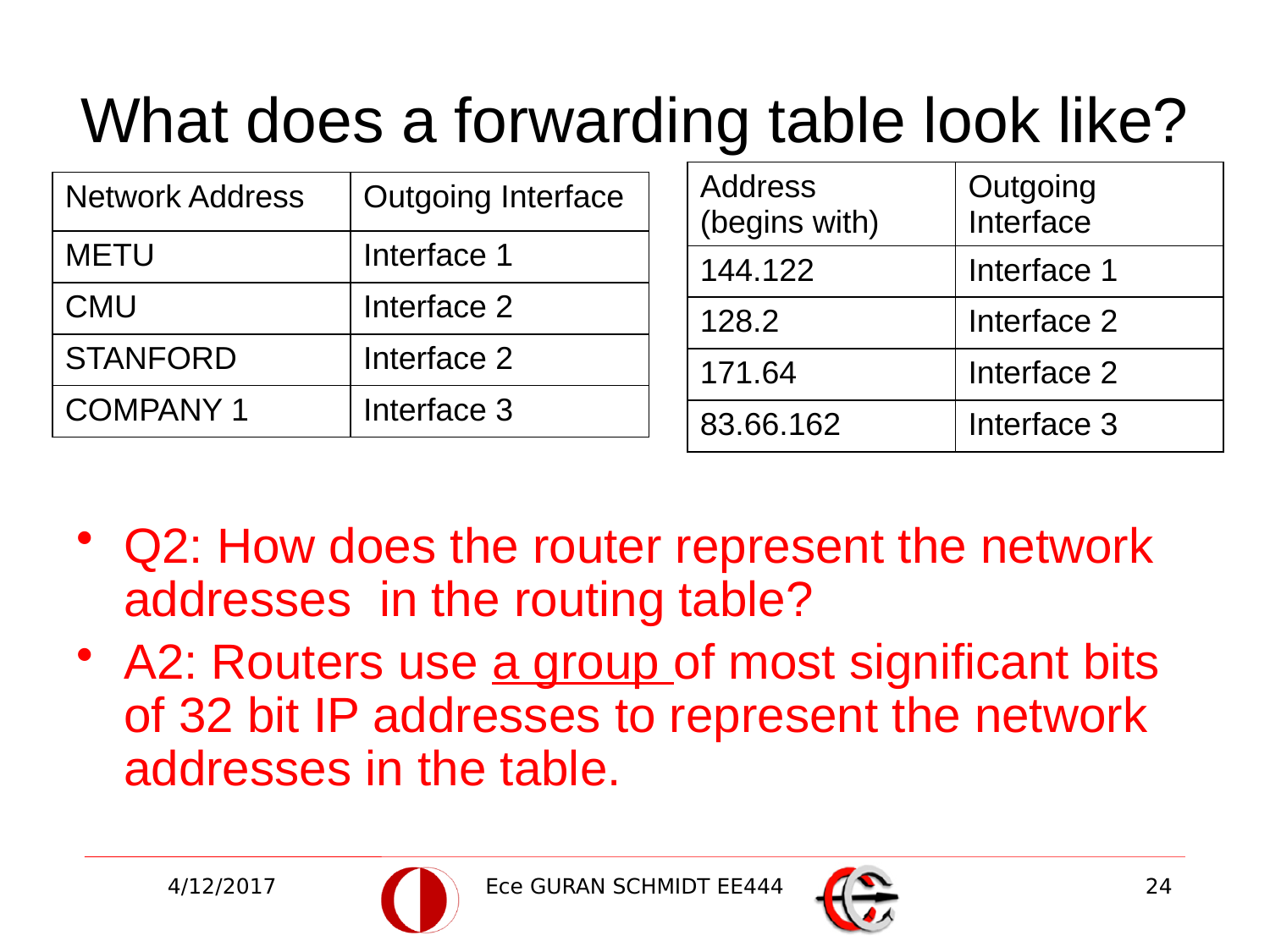

# What does a forwarding table look like?
| Address (begins with) | Outgoing Interface |
| --- | --- |
| 144.122 | Interface 1 |
| 128.2 | Interface 2 |
| 171.64 | Interface 2 |
| 83.66.162 | Interface 3 |
| Network Address | Outgoing Interface |
| --- | --- |
| METU | Interface 1 |
| CMU | Interface 2 |
| STANFORD | Interface 2 |
| COMPANY 1 | Interface 3 |
Q2: How does the router represent the network addresses  in the routing table?
A2: Routers use a group of most significant bits of 32 bit IP addresses to represent the network addresses in the table.

4/12/2017
Ece GURAN SCHMIDT EE444
24